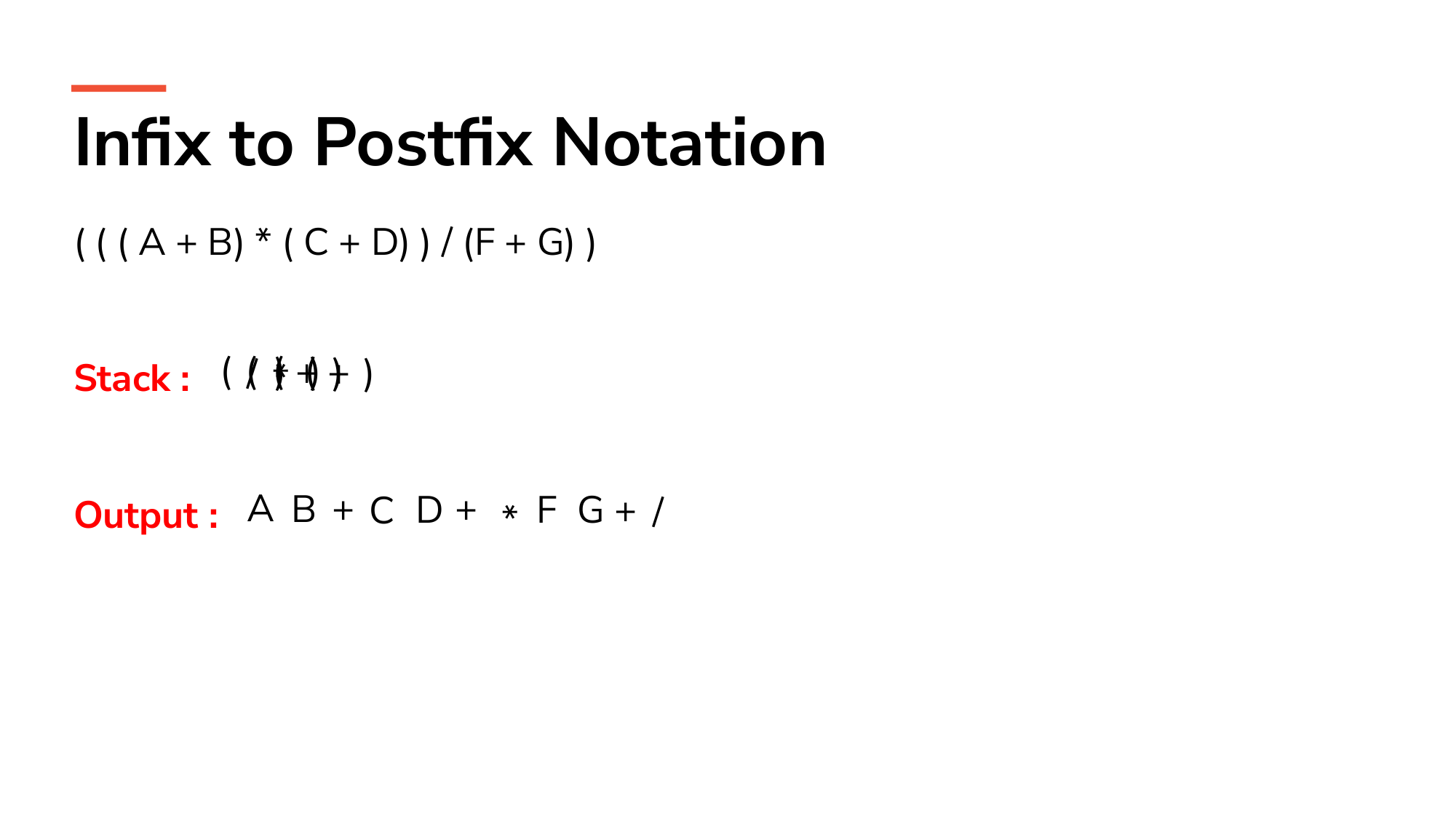

Infix to Postfix Notation
( ( ( A + B) * ( C + D) ) / (F + G) )

Stack :

Output :
(
(
(
)
(
)
)
+
+
)
/
*
A
+
+
B
D
F
G
+
C
/
*